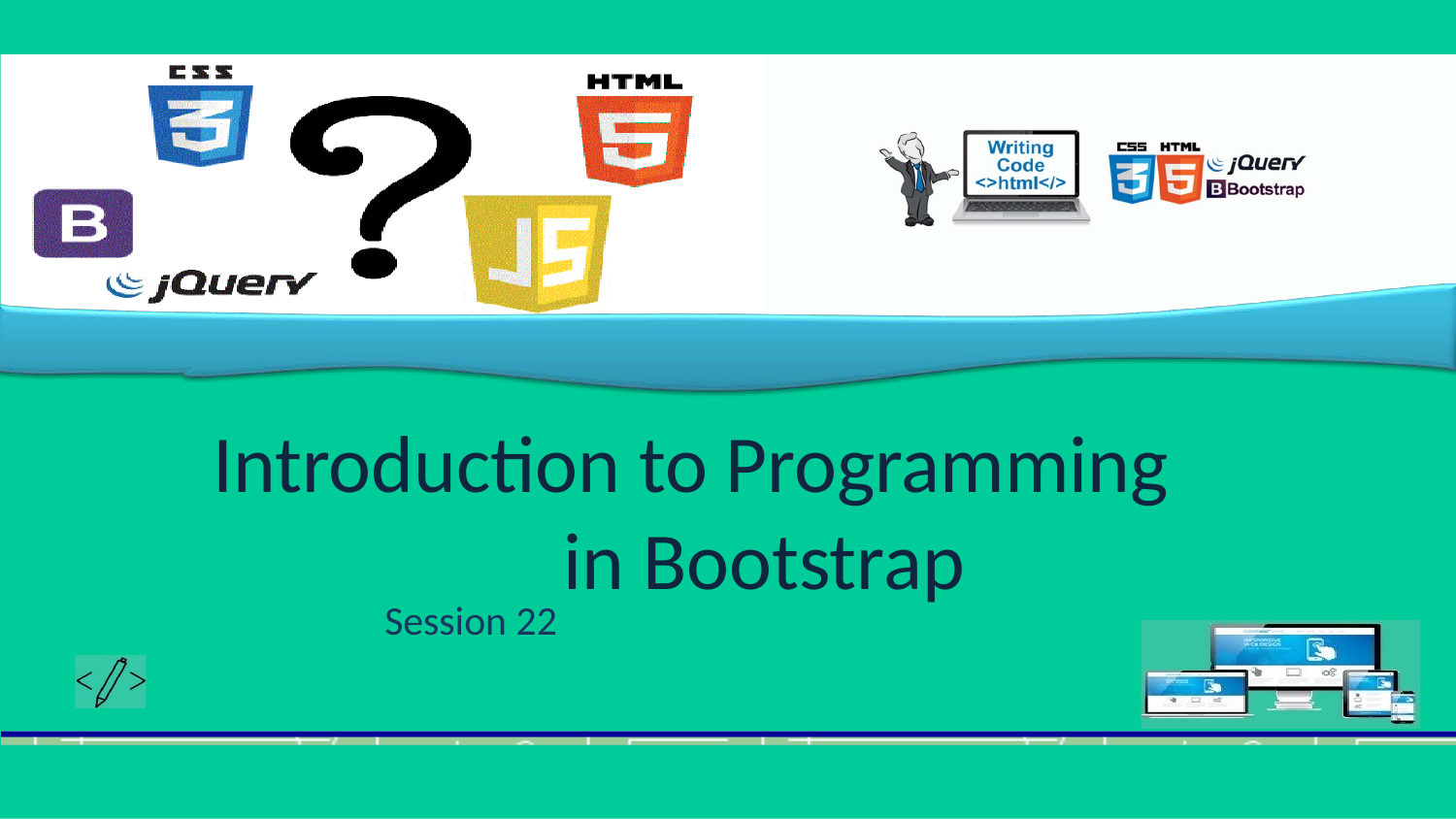

Introduction to Programming in Bootstrap
Session 22